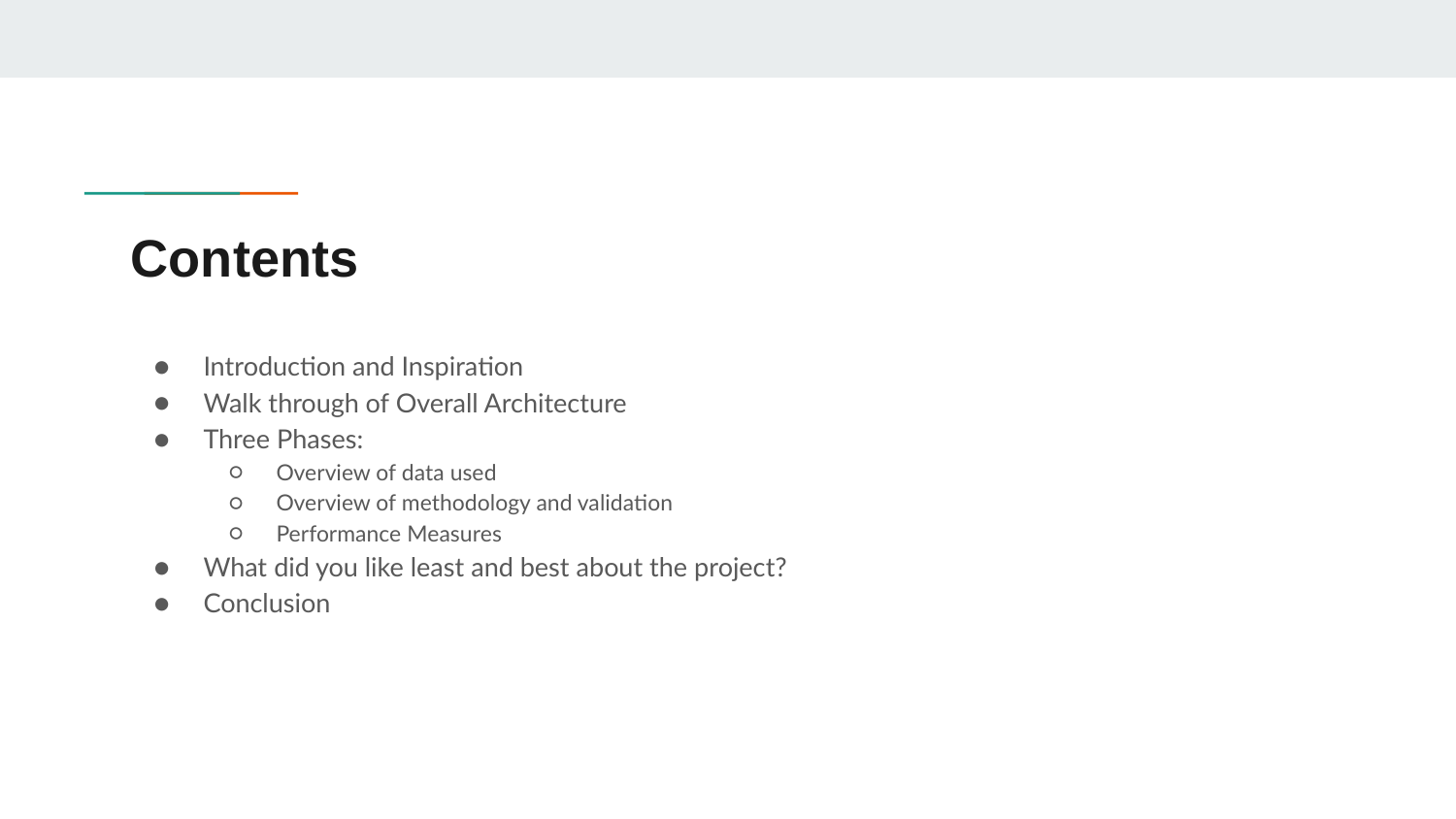

# Contents
Introduction and Inspiration
Walk through of Overall Architecture
Three Phases:
Overview of data used
Overview of methodology and validation
Performance Measures
What did you like least and best about the project?
Conclusion